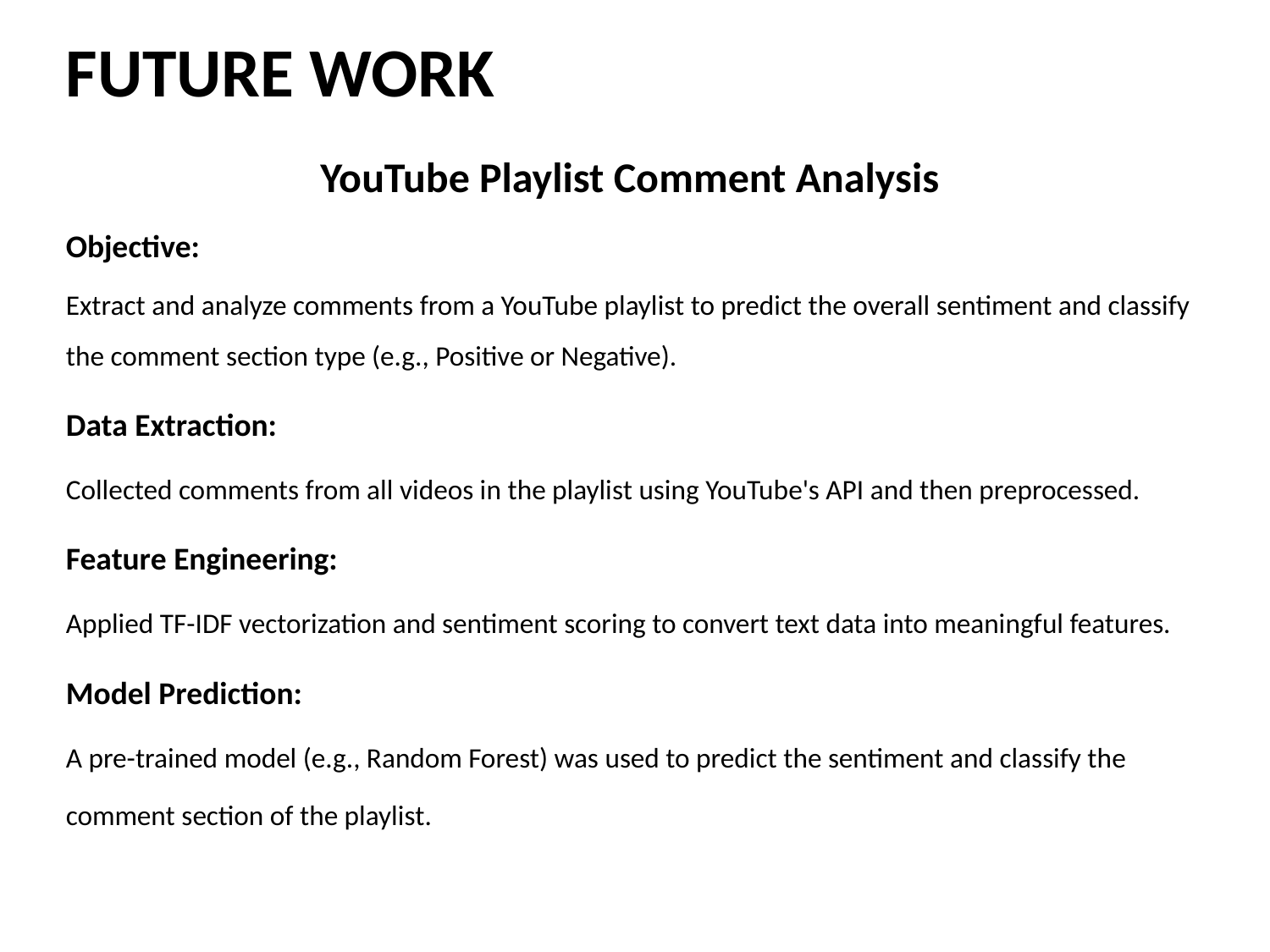

# FUTURE WORK
YouTube Playlist Comment Analysis
Objective:
Extract and analyze comments from a YouTube playlist to predict the overall sentiment and classify the comment section type (e.g., Positive or Negative).
Data Extraction:
Collected comments from all videos in the playlist using YouTube's API and then preprocessed.
Feature Engineering:
Applied TF-IDF vectorization and sentiment scoring to convert text data into meaningful features.
Model Prediction:
A pre-trained model (e.g., Random Forest) was used to predict the sentiment and classify the comment section of the playlist.